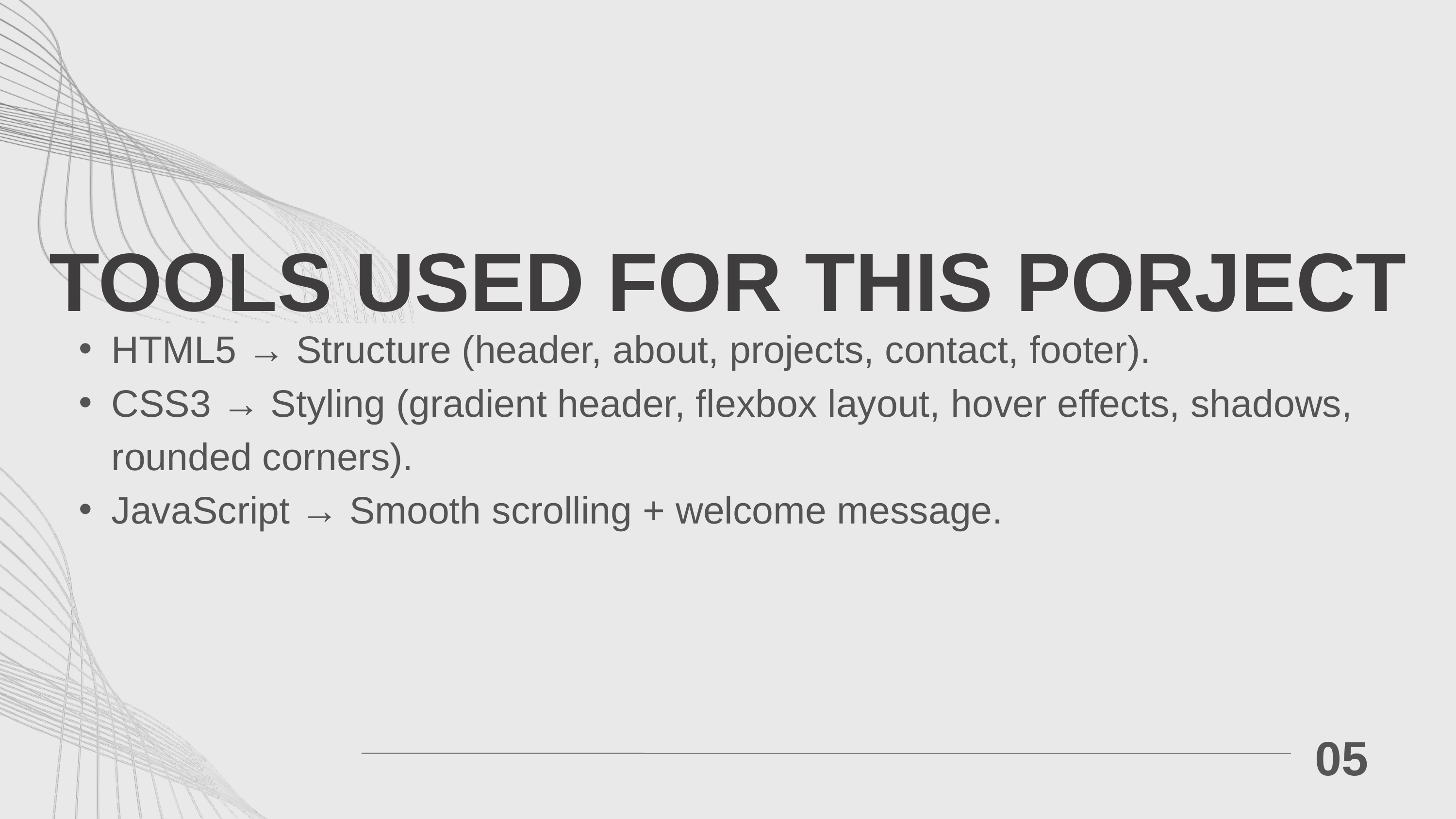

TOOLS USED FOR THIS PORJECT
HTML5 → Structure (header, about, projects, contact, footer).
CSS3 → Styling (gradient header, flexbox layout, hover effects, shadows, rounded corners).
JavaScript → Smooth scrolling + welcome message.

05